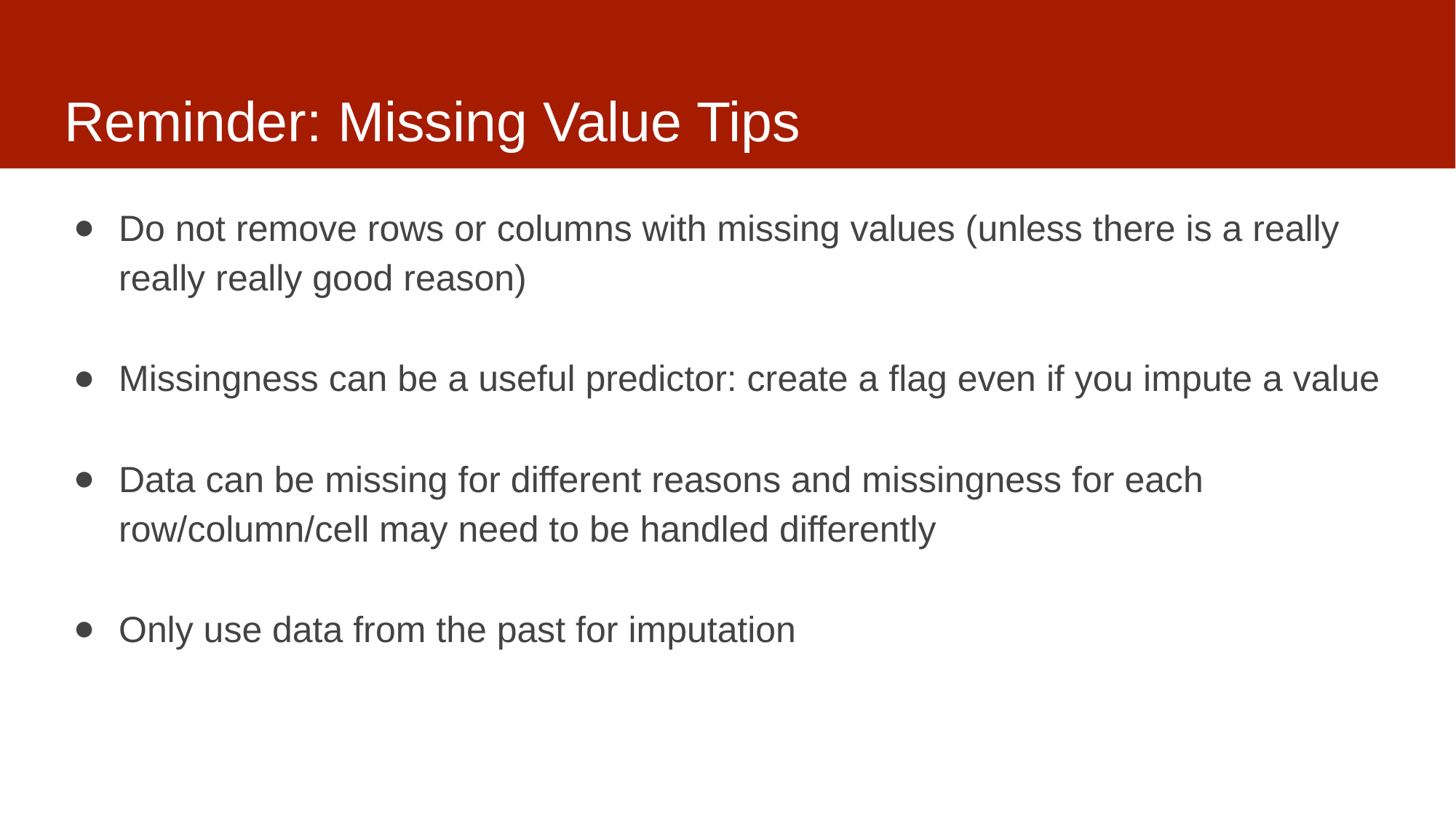

# Reminder: Missing Value Tips
Do not remove rows or columns with missing values (unless there is a really really really good reason)

Missingness can be a useful predictor: create a flag even if you impute a value

Data can be missing for different reasons and missingness for each row/column/cell may need to be handled differently

Only use data from the past for imputation